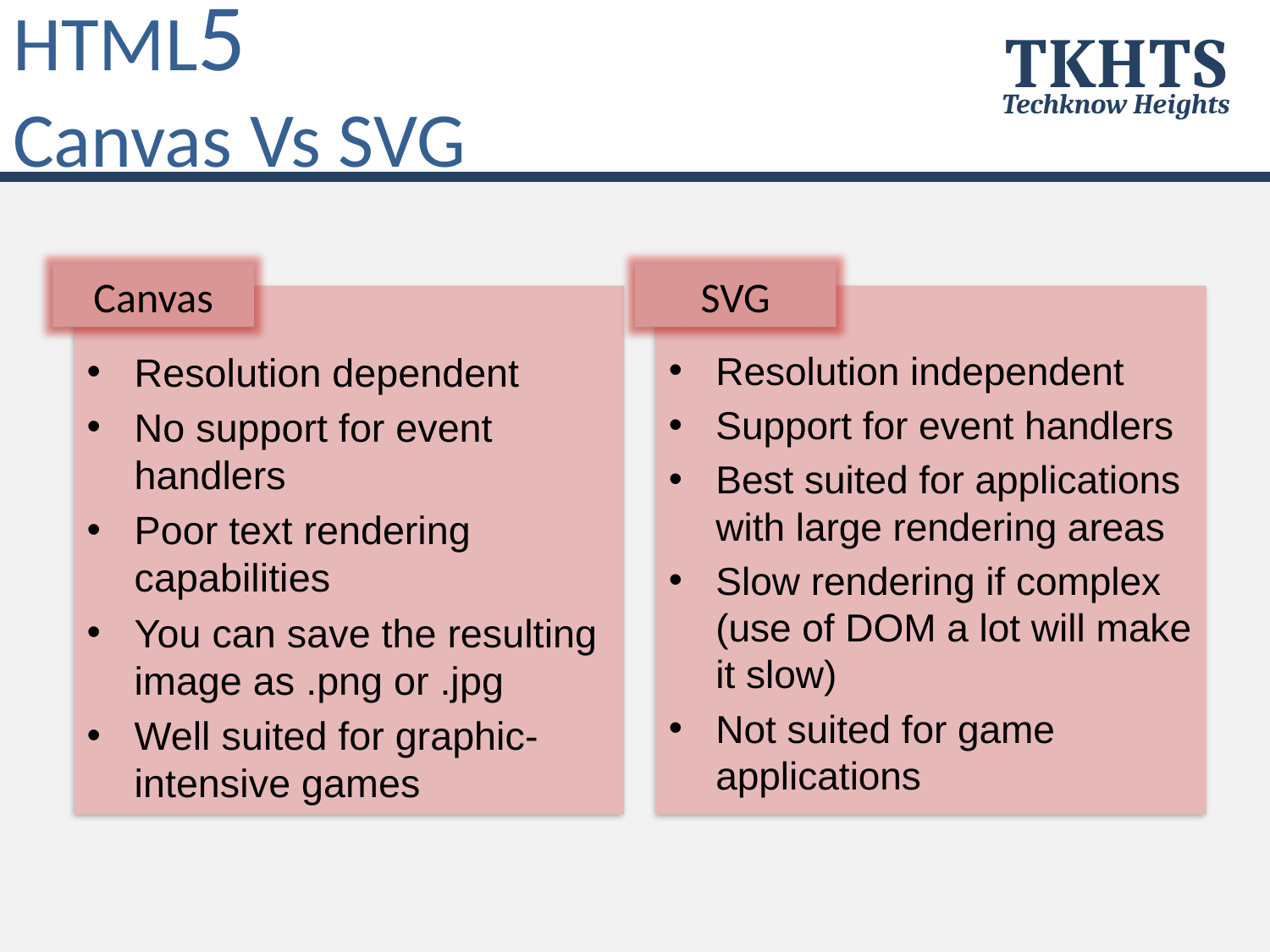

# HTML5 Canvas Vs SVG
TKHTS
Techknow Heights

Canvas
SVG

Resolution dependent
No support for event handlers
Poor text rendering capabilities
You can save the resulting image as .png or .jpg
Well suited for graphic-intensive games

Resolution independent
Support for event handlers
Best suited for applications with large rendering areas
Slow rendering if complex (use of DOM a lot will make it slow)
Not suited for game applications
57